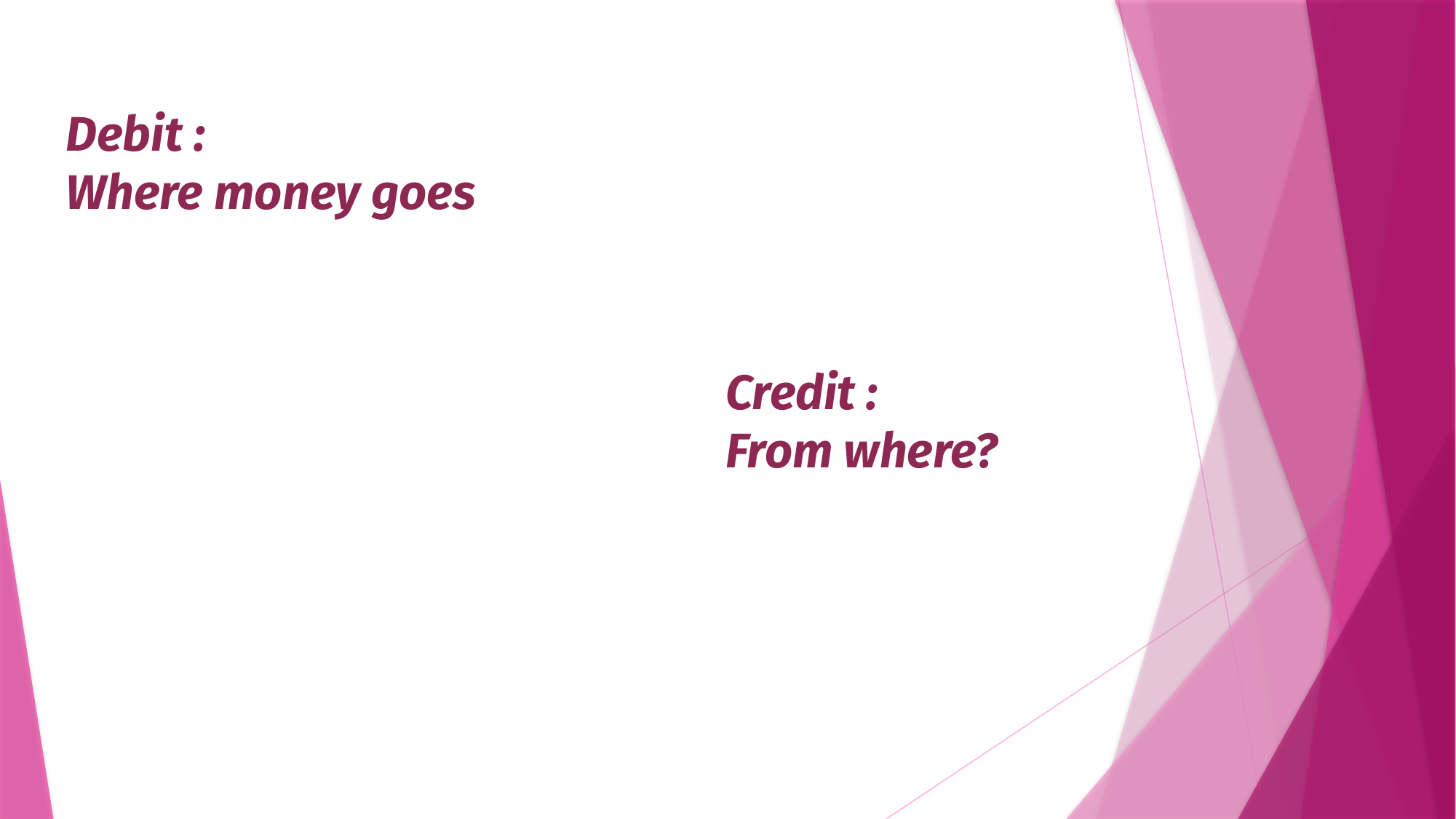

Debit :
Where money goes
Credit :
From where?